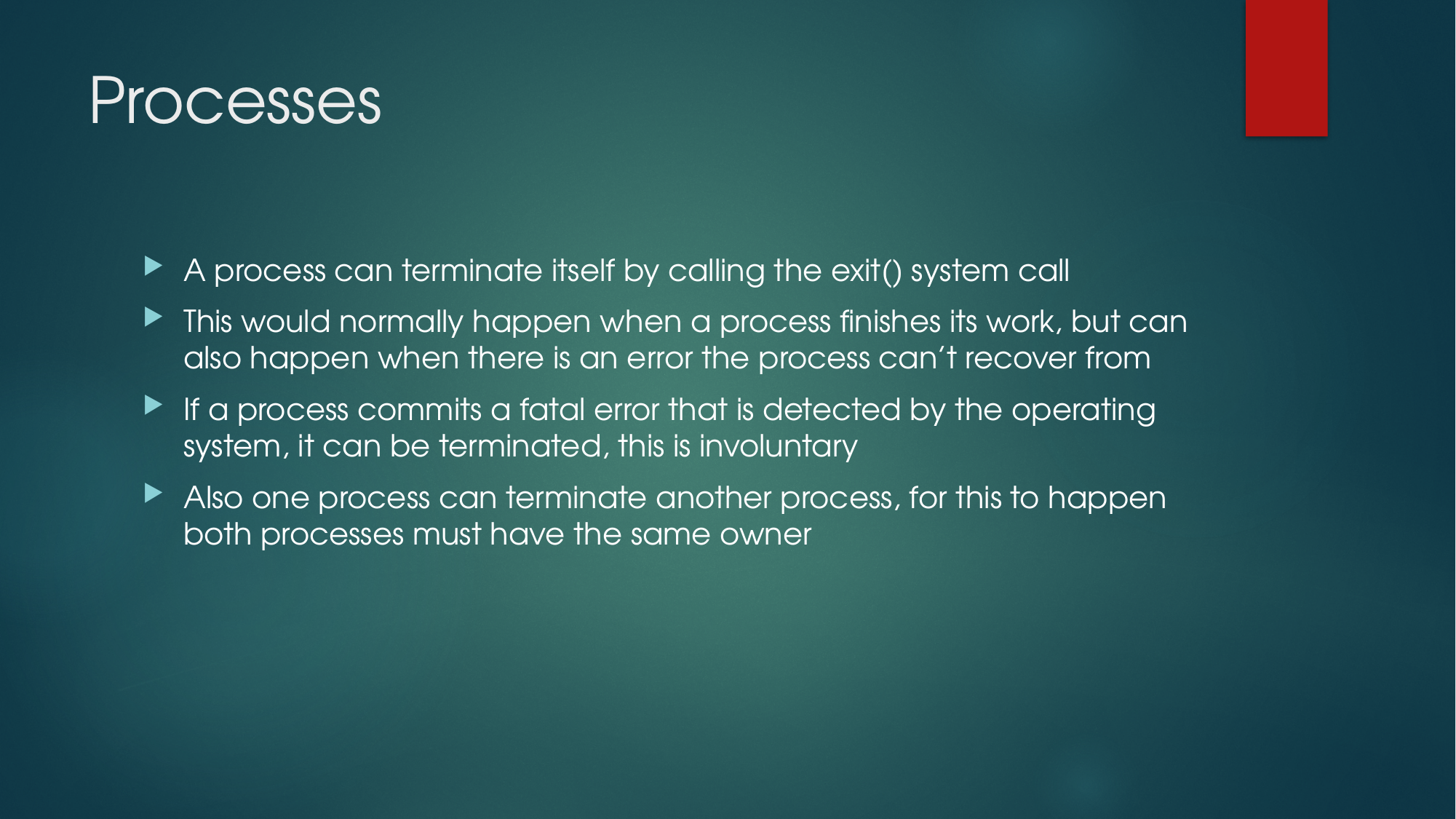

# Processes
A process can terminate itself by calling the exit() system call
This would normally happen when a process finishes its work, but can also happen when there is an error the process can’t recover from
If a process commits a fatal error that is detected by the operating system, it can be terminated, this is involuntary
Also one process can terminate another process, for this to happen both processes must have the same owner